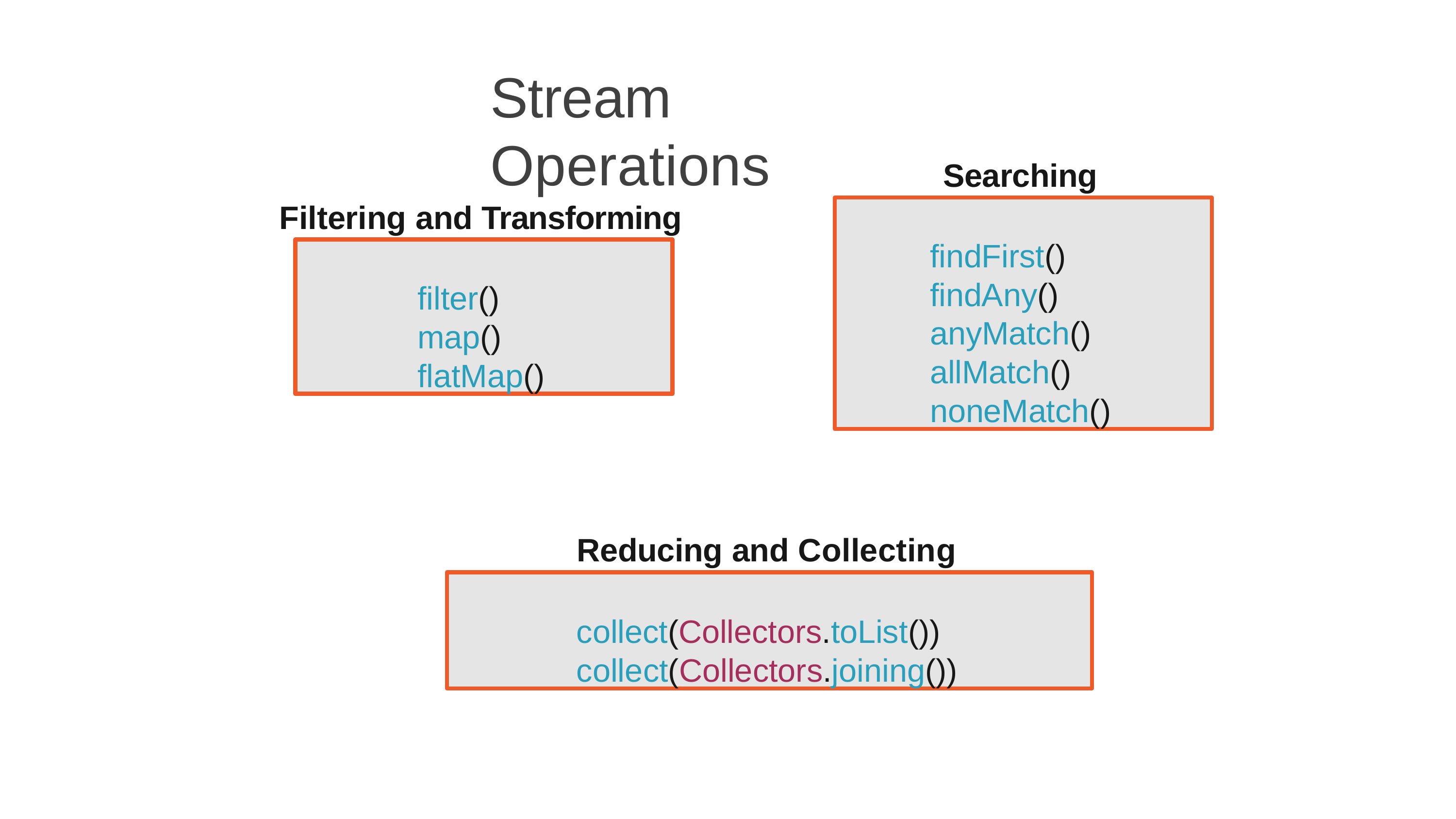

# Stream Operations
Searching
Filtering and Transforming

findFirst()  findAny()  anyMatch()  allMatch()  noneMatch()

filter()  map()  flatMap()
Reducing and Collecting

collect(Collectors.toList())  collect(Collectors.joining())
34